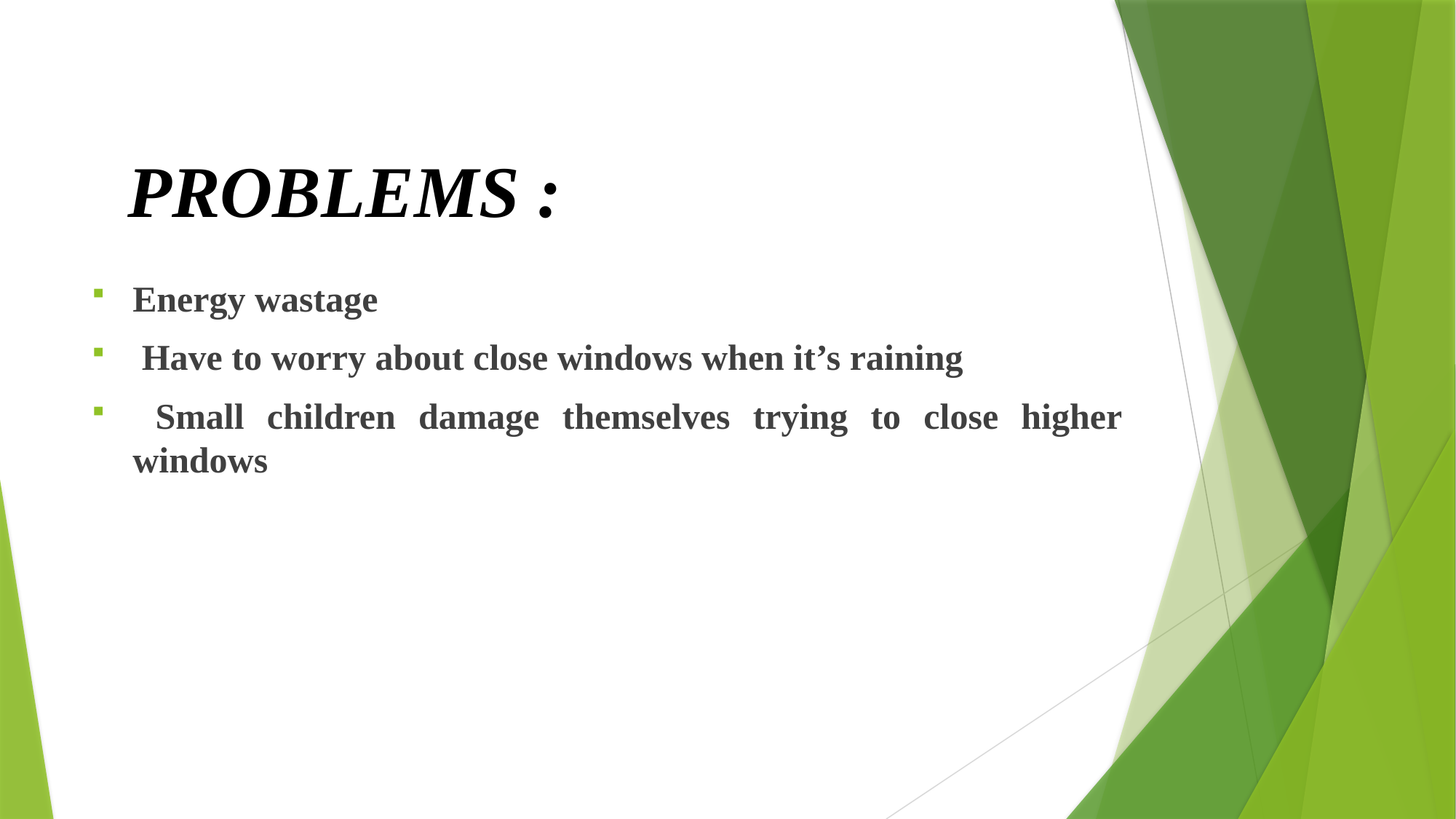

# PROBLEMS :

Energy wastage
 Have to worry about close windows when it’s raining
 Small children damage themselves trying to close higher windows